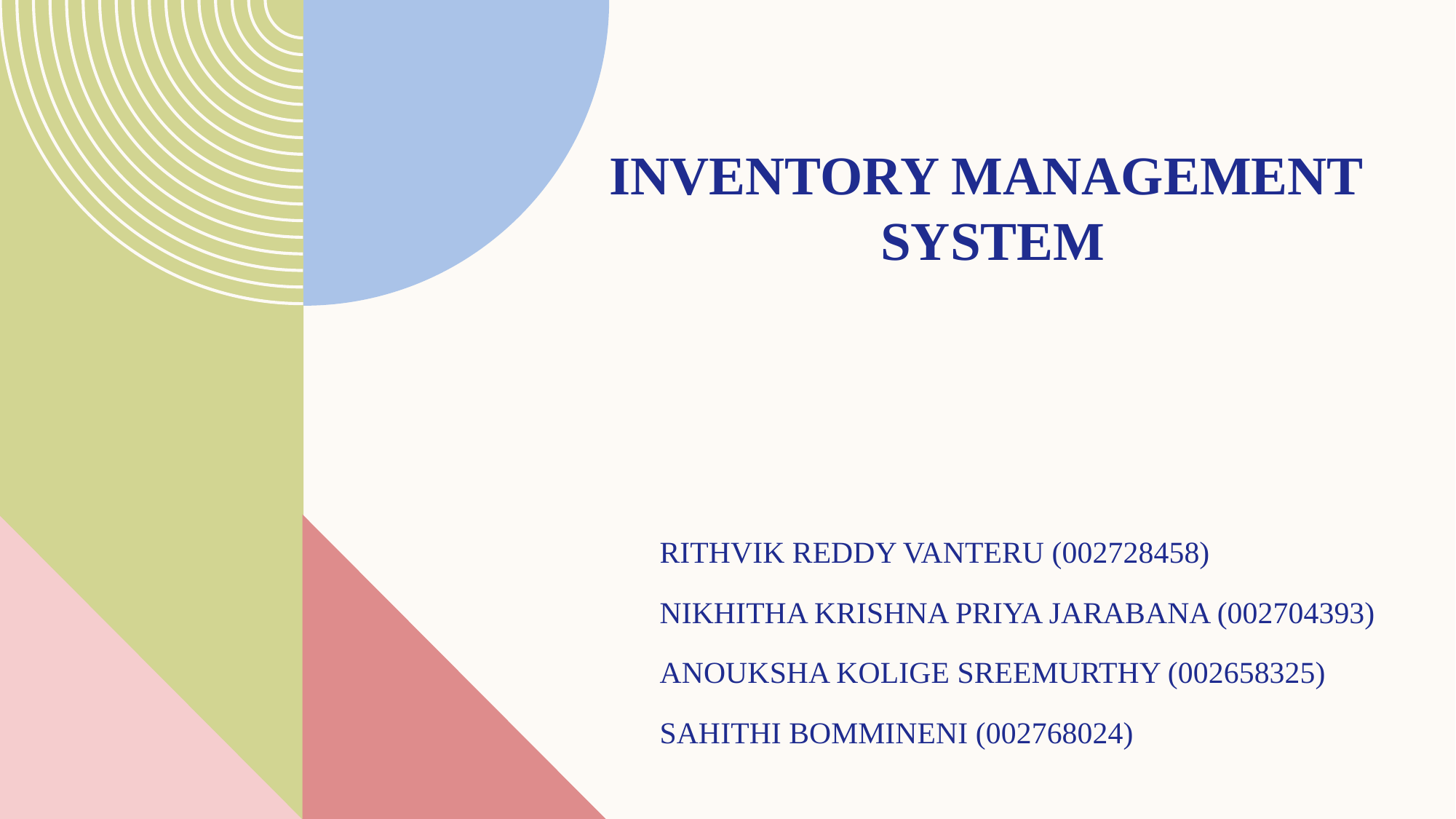

# INVENTORY Management system
RITHVIK REDDY VANTERU (002728458)
NIKHITHA KRISHNA PRIYA JARABANA (002704393)
ANOUKSHA KOLIGE SREEMURTHY (002658325)
SAHITHI BOMMINENI (002768024)